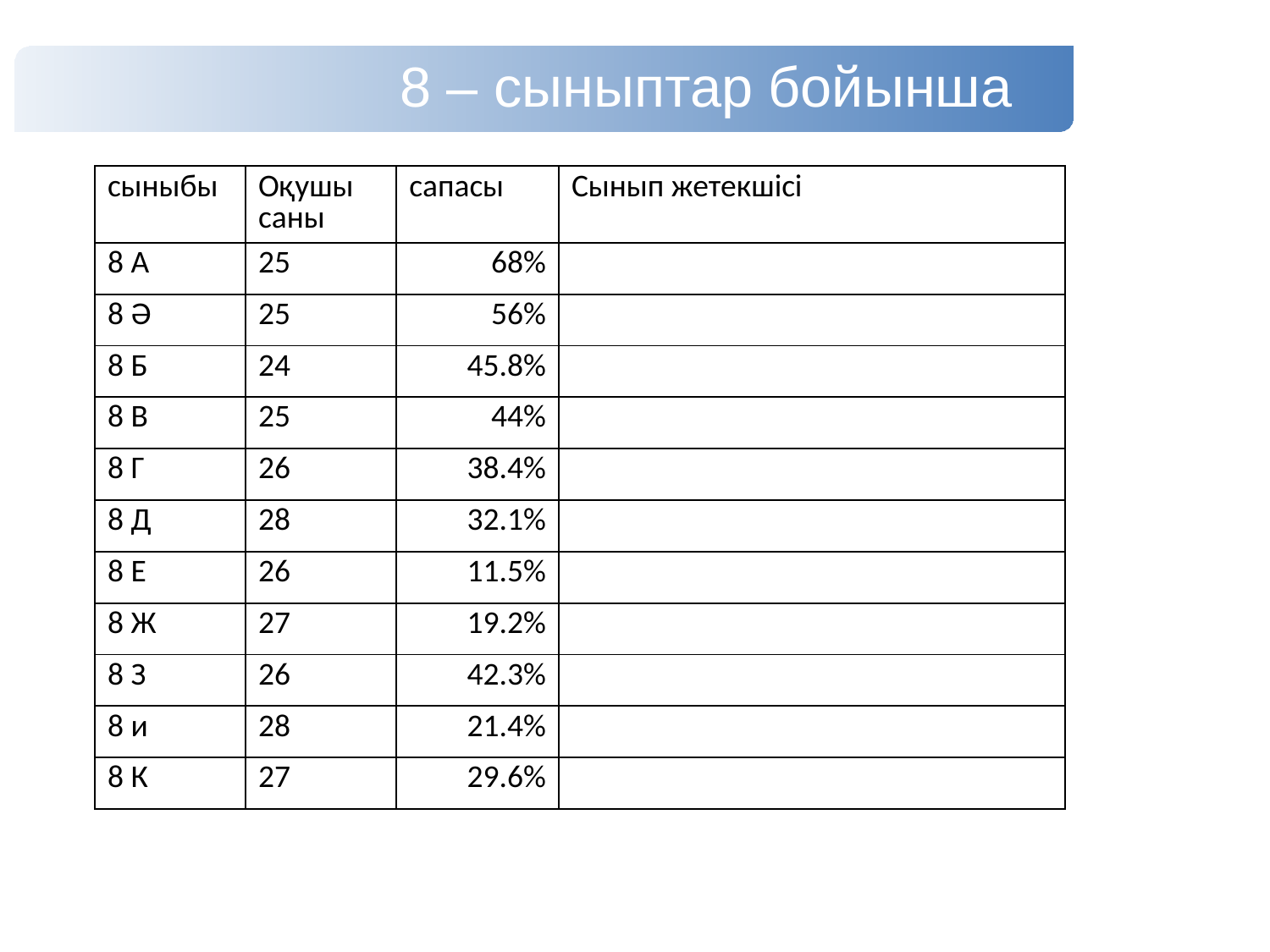

8 – сыныптар бойынша
| сыныбы | Оқушы саны | сапасы | Сынып жетекшісі |
| --- | --- | --- | --- |
| 8 А | 25 | 68% |  |
| 8 Ә | 25 | 56% |  |
| 8 Б | 24 | 45.8% |  |
| 8 В | 25 | 44% |  |
| 8 Г | 26 | 38.4% |  |
| 8 Д | 28 | 32.1% |  |
| 8 Е | 26 | 11.5% |  |
| 8 Ж | 27 | 19.2% |  |
| 8 З | 26 | 42.3% |  |
| 8 и | 28 | 21.4% |  |
| 8 К | 27 | 29.6% |  |